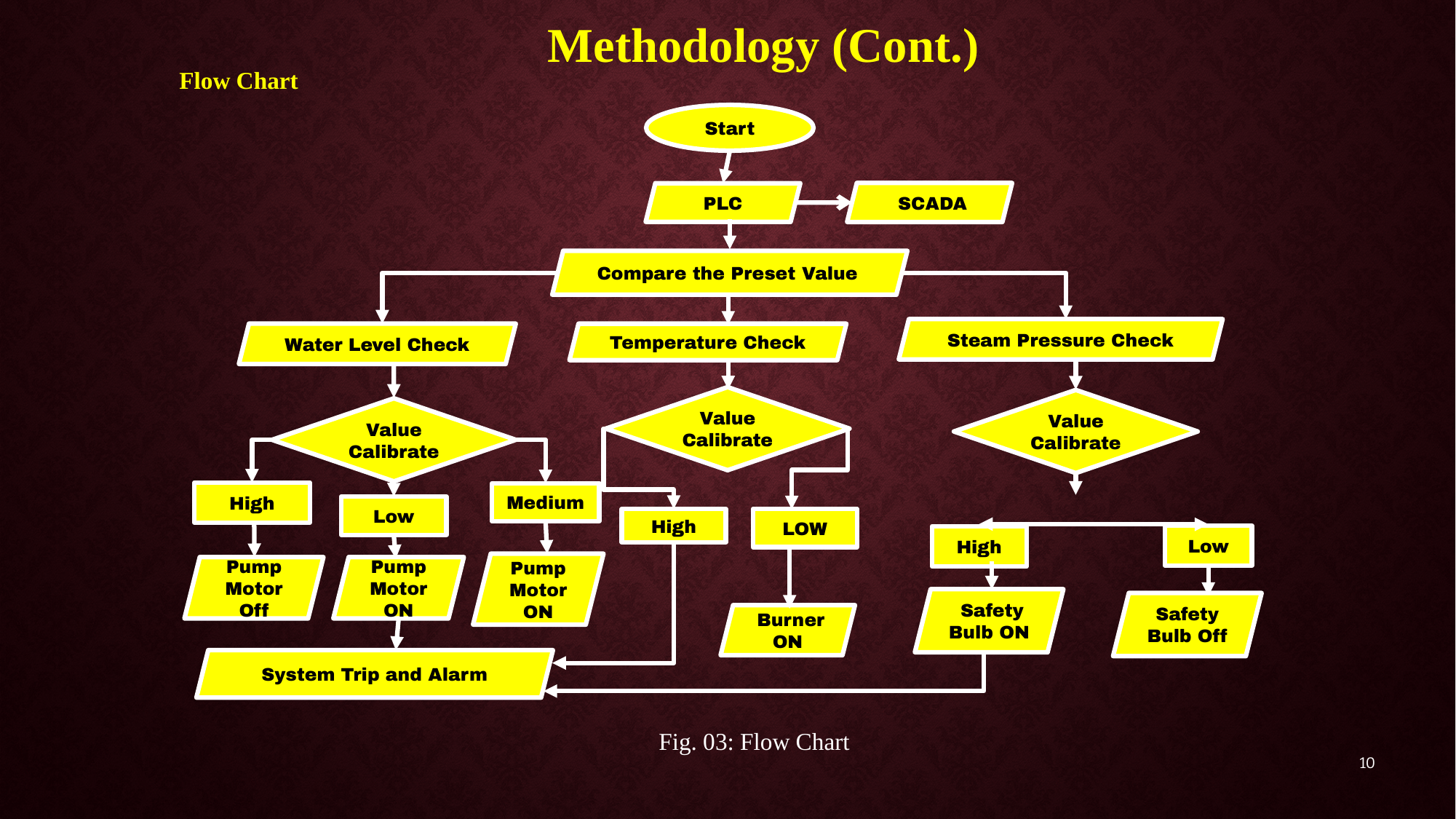

Methodology (Cont.)
Flow Chart
Start
 SCADA
PLC
Compare the Preset Value
Steam Pressure Check
Water Level Check
Temperature Check
Value
Calibrate
Value
Calibrate
Value
Calibrate
High
Medium
Low
LOW
High
Low
High
Pump Motor ON
Pump Motor Off
Pump Motor ON
 Safety Bulb ON
Safety Bulb Off
 Burner ON
System Trip and Alarm
Fig. 03: Flow Chart
10